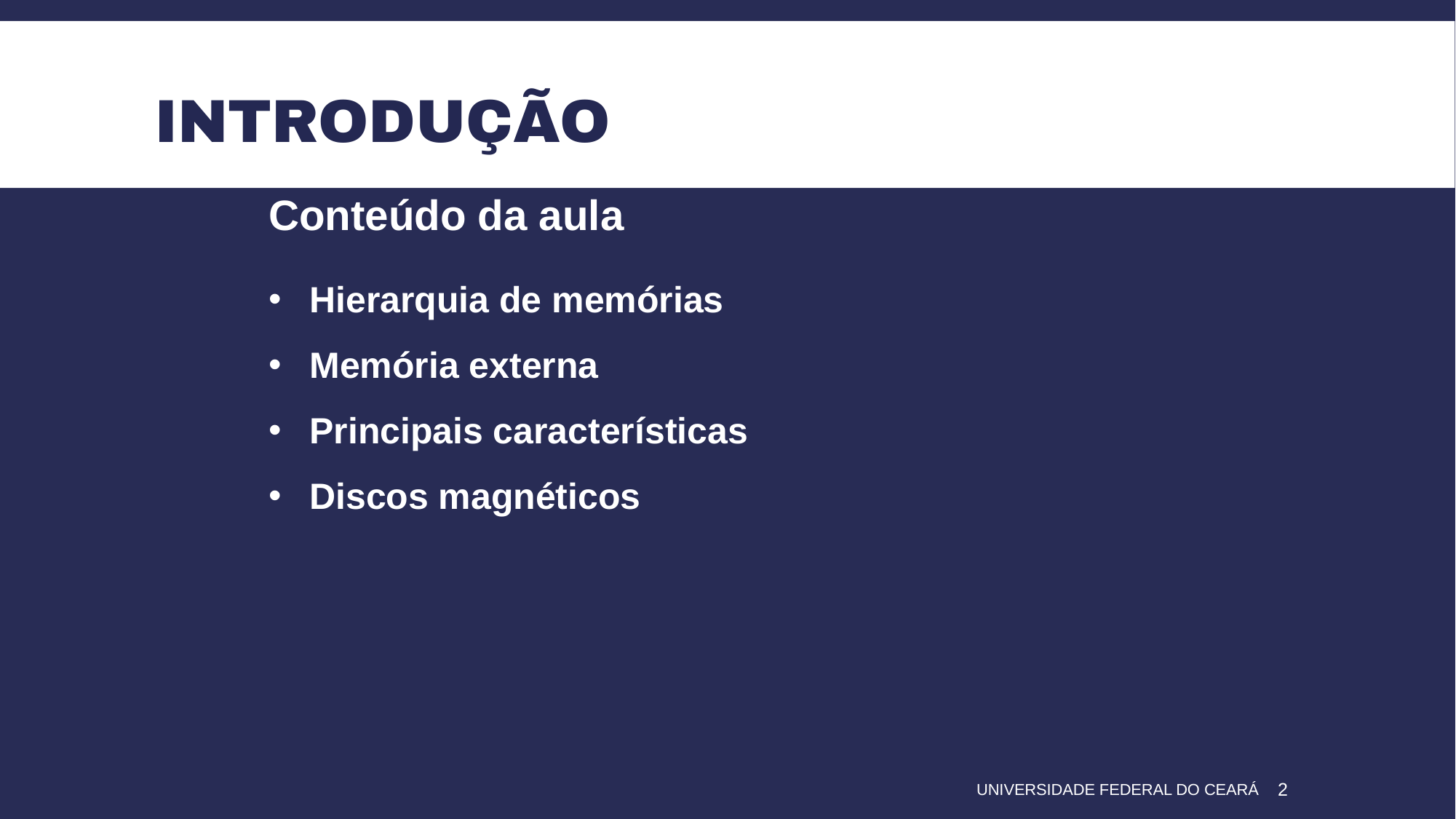

# Introdução
Conteúdo da aula
Hierarquia de memórias
Memória externa
Principais características
Discos magnéticos

UNIVERSIDADE FEDERAL DO CEARÁ
2